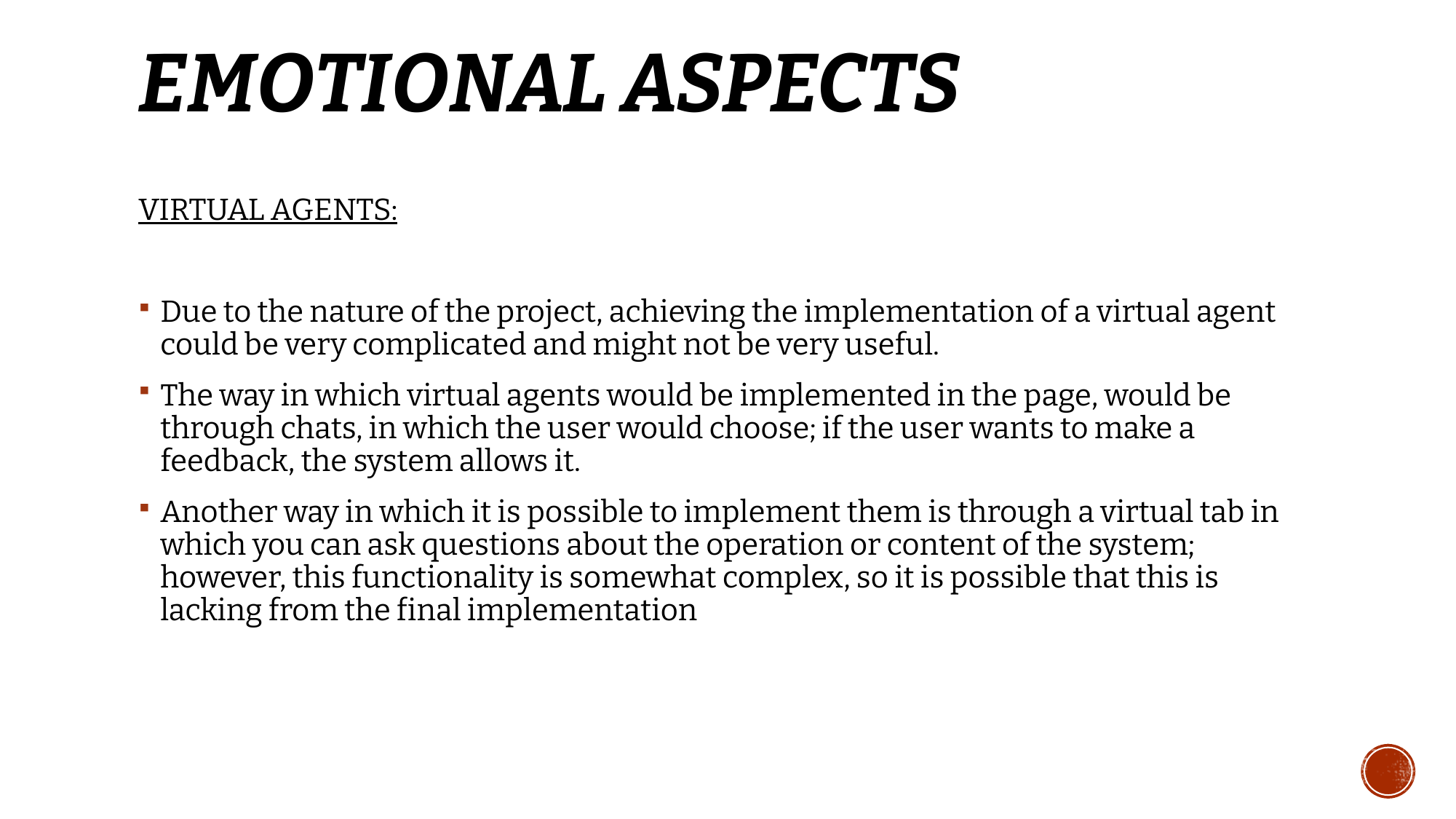

# EMOTIONAL ASPECTS
VIRTUAL AGENTS:

Due to the nature of the project, achieving the implementation of a virtual agent could be very complicated and might not be very useful.
The way in which virtual agents would be implemented in the page, would be through chats, in which the user would choose; if the user wants to make a feedback, the system allows it.
Another way in which it is possible to implement them is through a virtual tab in which you can ask questions about the operation or content of the system; however, this functionality is somewhat complex, so it is possible that this is lacking from the final implementation